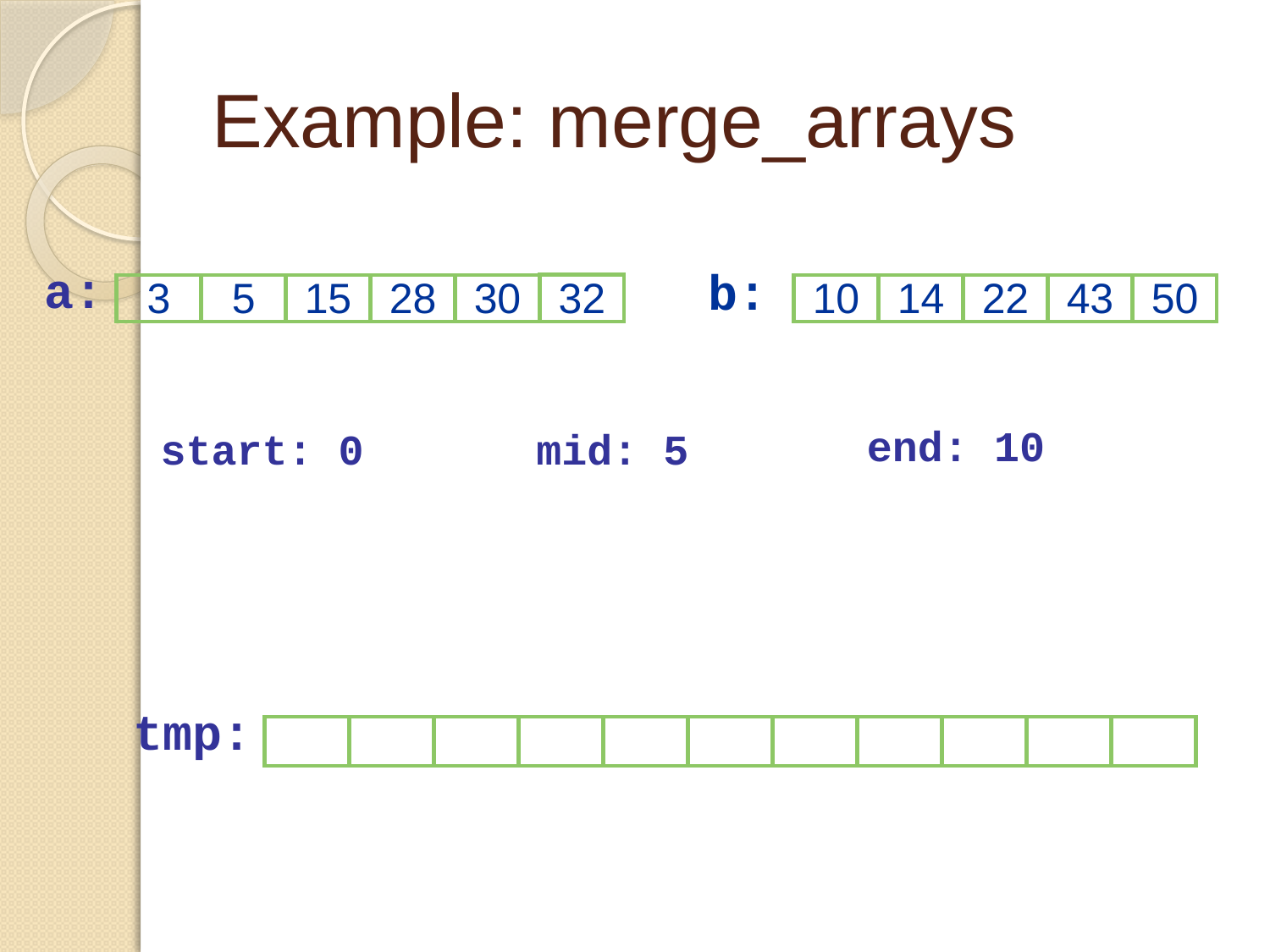

# Example: merge_arrays
a:
b:
32
3
5
15
28
30
10
14
22
43
50

end: 10
start: 0
mid: 5
tmp: